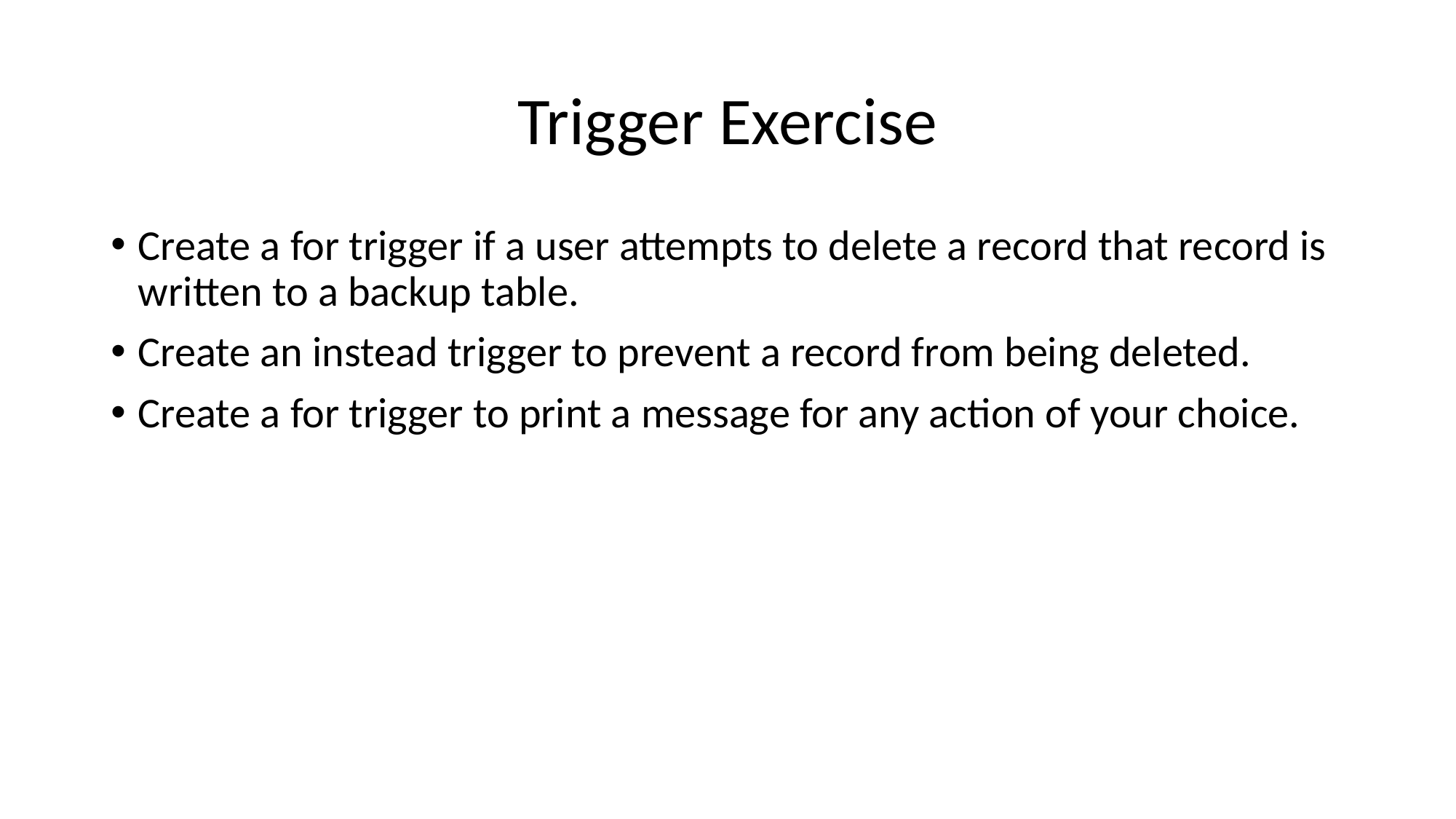

# Trigger Exercise
Create a for trigger if a user attempts to delete a record that record is written to a backup table.
Create an instead trigger to prevent a record from being deleted.
Create a for trigger to print a message for any action of your choice.